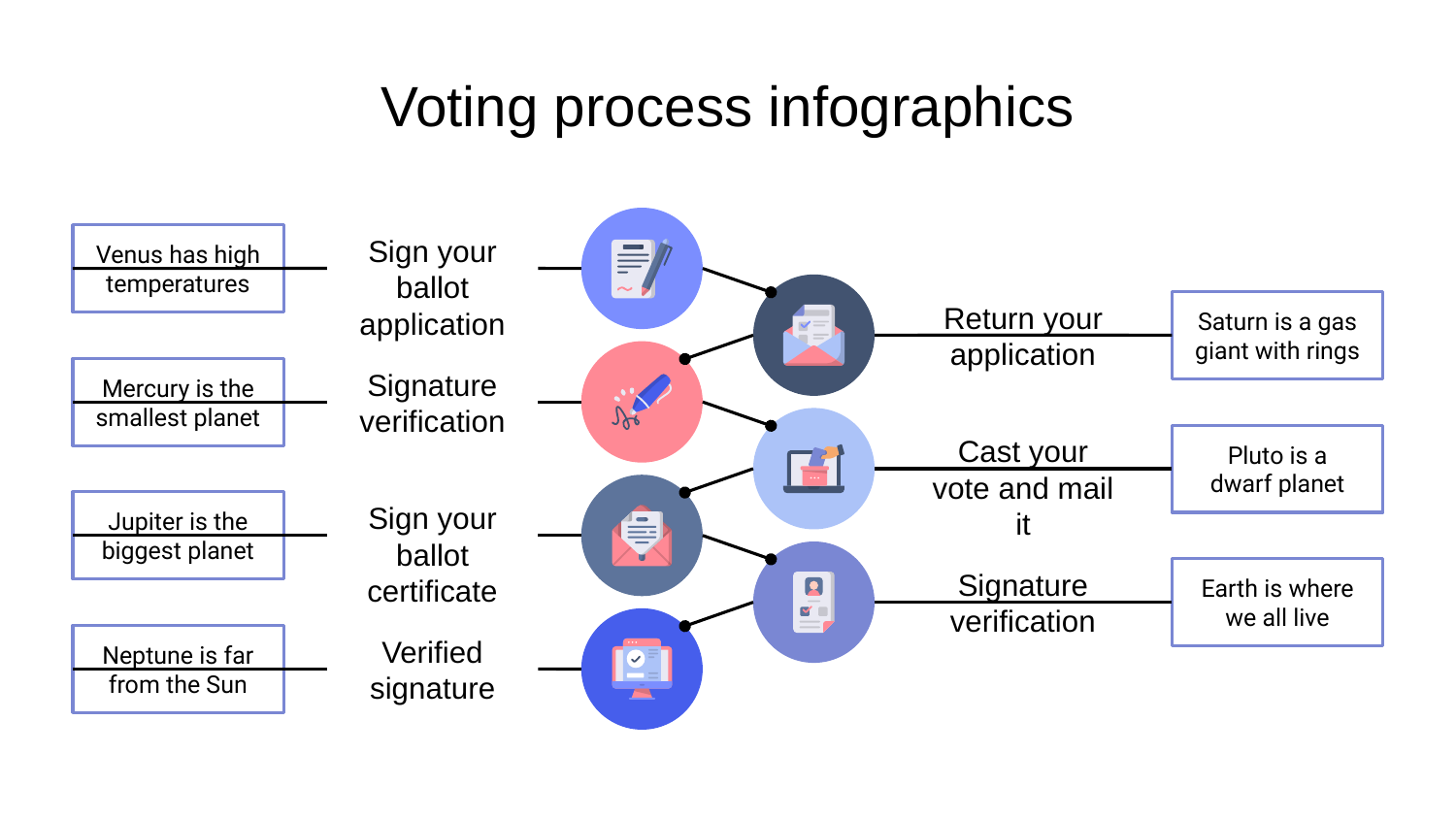

# Voting process infographics

Sign your ballot application
Venus has high temperatures

Return your application
Saturn is a gas giant with rings

Signature verification
Mercury is the smallest planet

Cast your vote and mail it
Pluto is a dwarf planet

Sign your ballot certificate
Jupiter is the biggest planet

Signature verification
Earth is where we all live

Verified signature
Neptune is far from the Sun